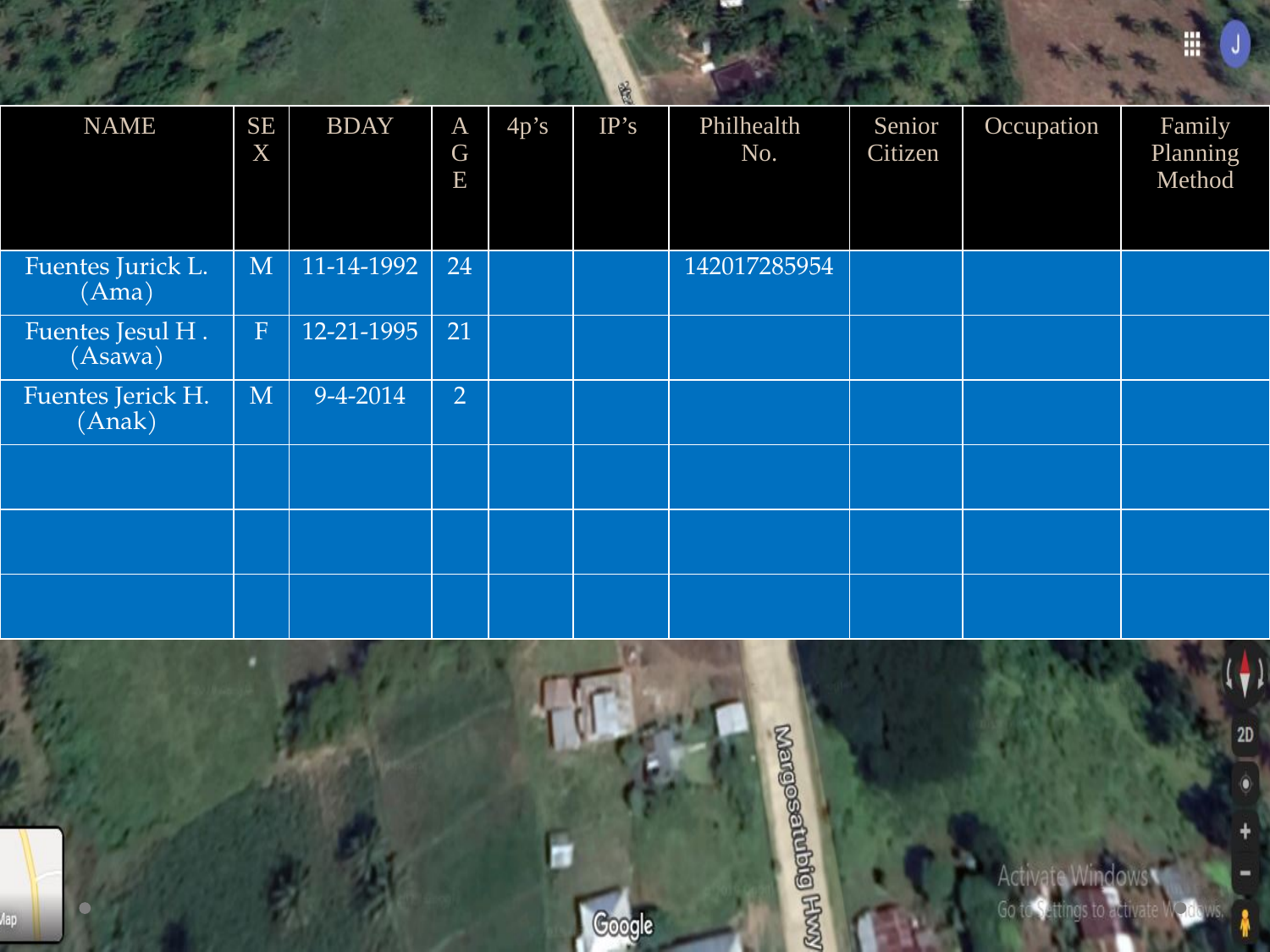

| NAME | SEX | BDAY | AGE | 4p’s | IP’s | Philhealth No. | Senior Citizen | Occupation | Family Planning Method |
| --- | --- | --- | --- | --- | --- | --- | --- | --- | --- |
| Fuentes Jurick L. (Ama) | M | 11-14-1992 | 24 |  |  | 142017285954 |  |  |  |
| Fuentes Jesul H . (Asawa) | F | 12-21-1995 | 21 |  |  |  |  |  |  |
| Fuentes Jerick H. (Anak) | M | 9-4-2014 | 2 |  |  |  |  |  |  |
|  |  |  |  |  |  |  |  |  |  |
|  |  |  |  |  |  |  |  |  |  |
|  |  |  |  |  |  |  |  |  |  |